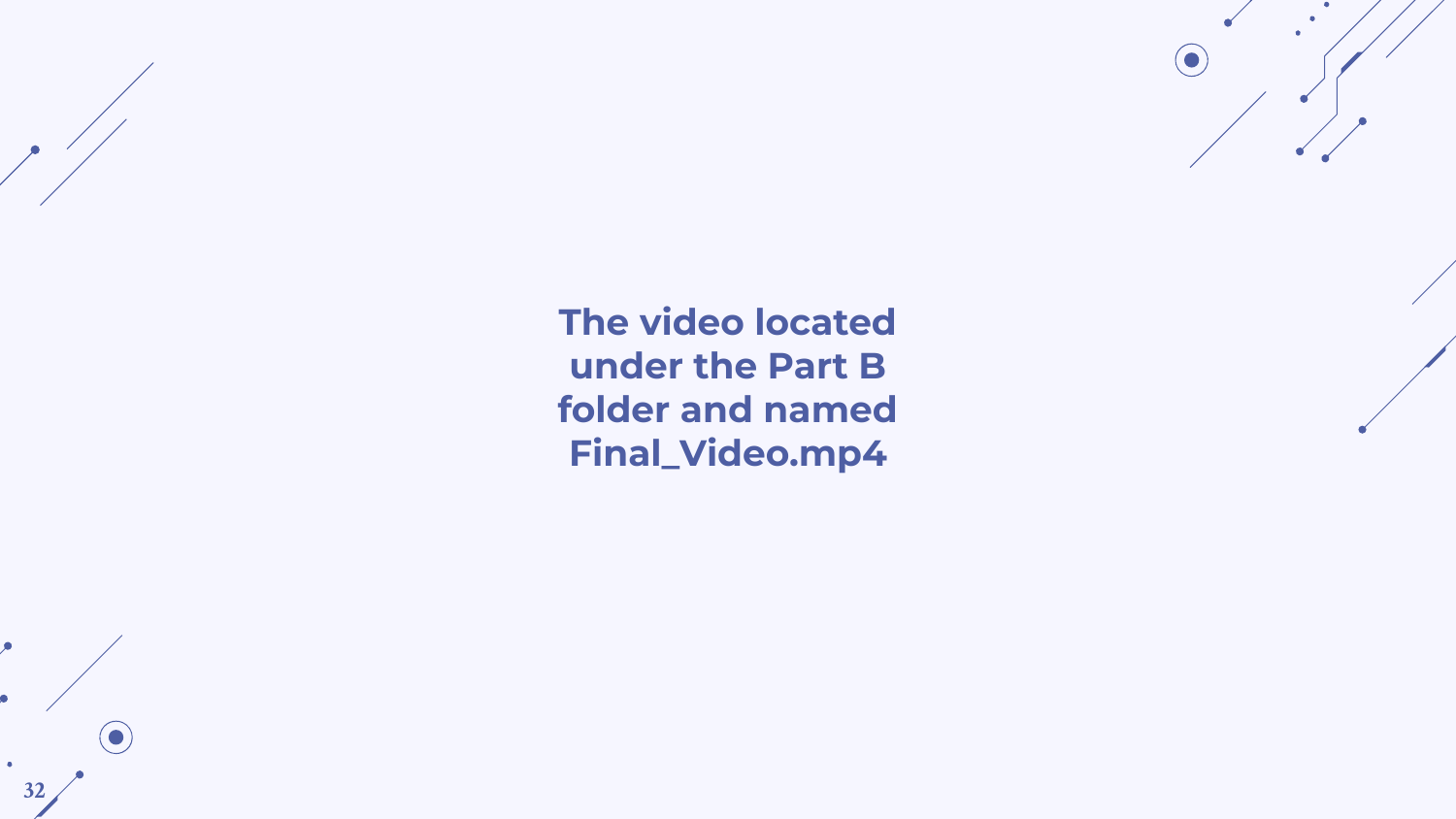

The video located under the Part B folder and named Final_Video.mp4
32